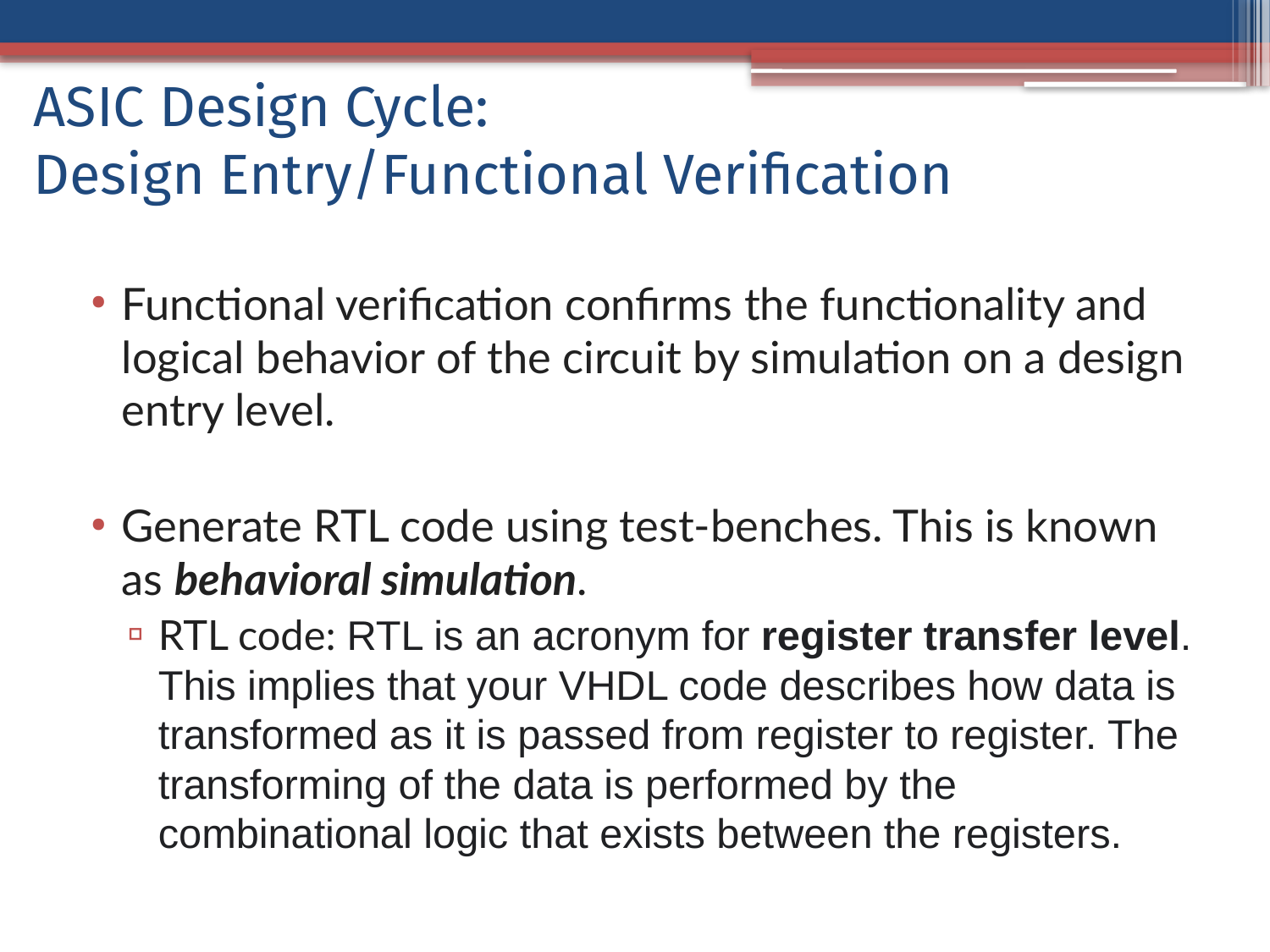

# ASIC Design Cycle: Design Entry/Functional Verification

Functional verification confirms the functionality and logical behavior of the circuit by simulation on a design entry level.

Generate RTL code using test-benches. This is known as behavioral simulation.
RTL code: RTL is an acronym for register transfer level. This implies that your VHDL code describes how data is transformed as it is passed from register to register. The transforming of the data is performed by the combinational logic that exists between the registers.